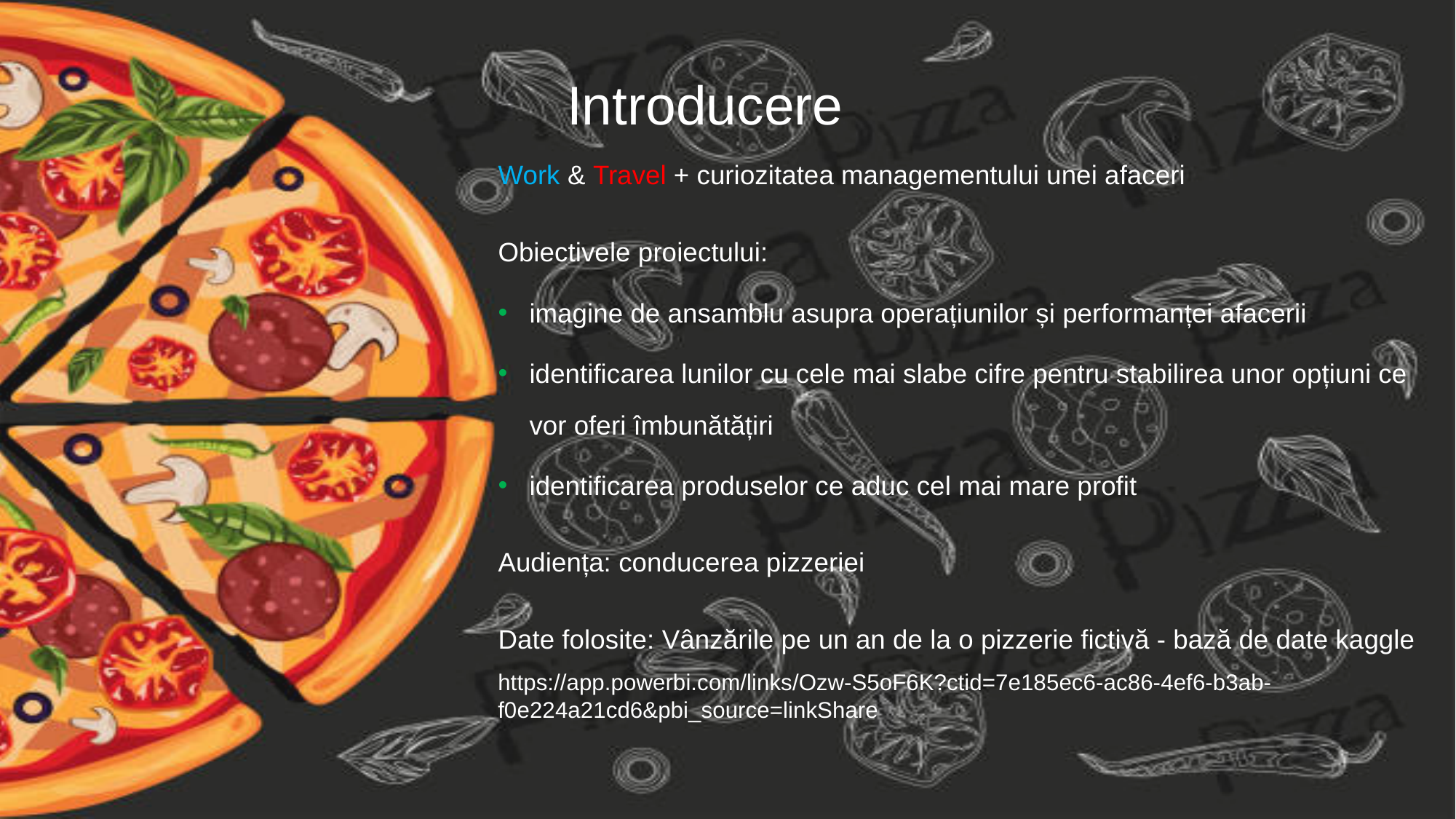

# Introducere
Work & Travel + curiozitatea managementului unei afaceri

Obiectivele proiectului:
imagine de ansamblu asupra operațiunilor și performanței afacerii
identificarea lunilor cu cele mai slabe cifre pentru stabilirea unor opțiuni ce vor oferi îmbunătățiri
identificarea produselor ce aduc cel mai mare profit

Audiența: conducerea pizzeriei

Date folosite: Vânzările pe un an de la o pizzerie fictivă - bază de date kaggle

https://app.powerbi.com/links/Ozw-S5oF6K?ctid=7e185ec6-ac86-4ef6-b3ab-f0e224a21cd6&pbi_source=linkShare